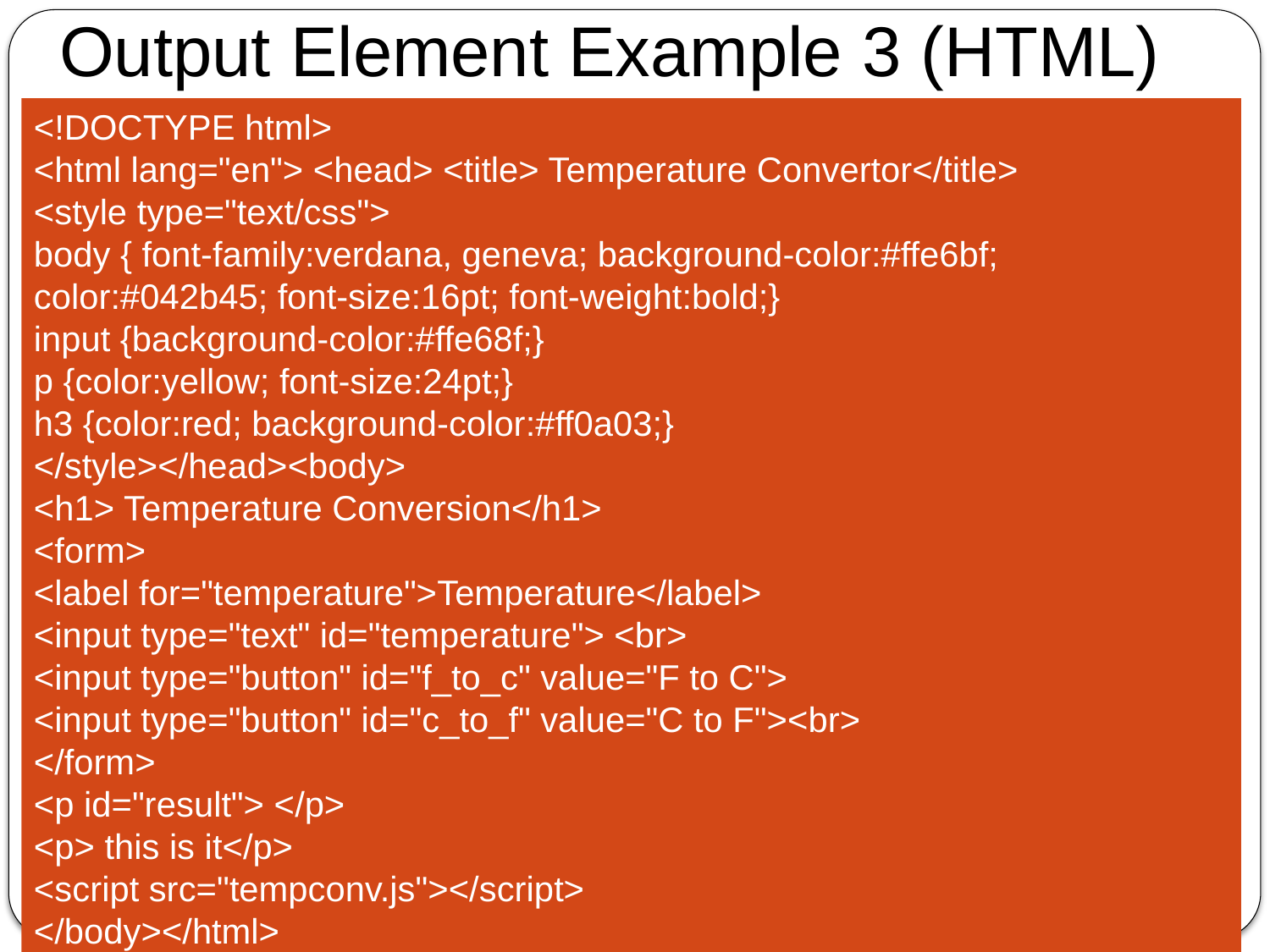

Output Element Example 3 (HTML)
<!DOCTYPE html>
<html lang="en"> <head> <title> Temperature Convertor</title>
<style type="text/css">
body { font-family:verdana, geneva; background-color:#ffe6bf; color:#042b45; font-size:16pt; font-weight:bold;}
input {background-color:#ffe68f;}
p {color:yellow; font-size:24pt;}
h3 {color:red; background-color:#ff0a03;}
</style></head><body>
<h1> Temperature Conversion</h1>
<form>
<label for="temperature">Temperature</label>
<input type="text" id="temperature"> <br>
<input type="button" id="f_to_c" value="F to C">
<input type="button" id="c_to_f" value="C to F"><br>
</form>
<p id="result"> </p>
<p> this is it</p>
<script src="tempconv.js"></script>
</body></html>
ICT453: Internet Technologies and Web Design - GTUC 2013 Delivery                #Lempogo Forgor